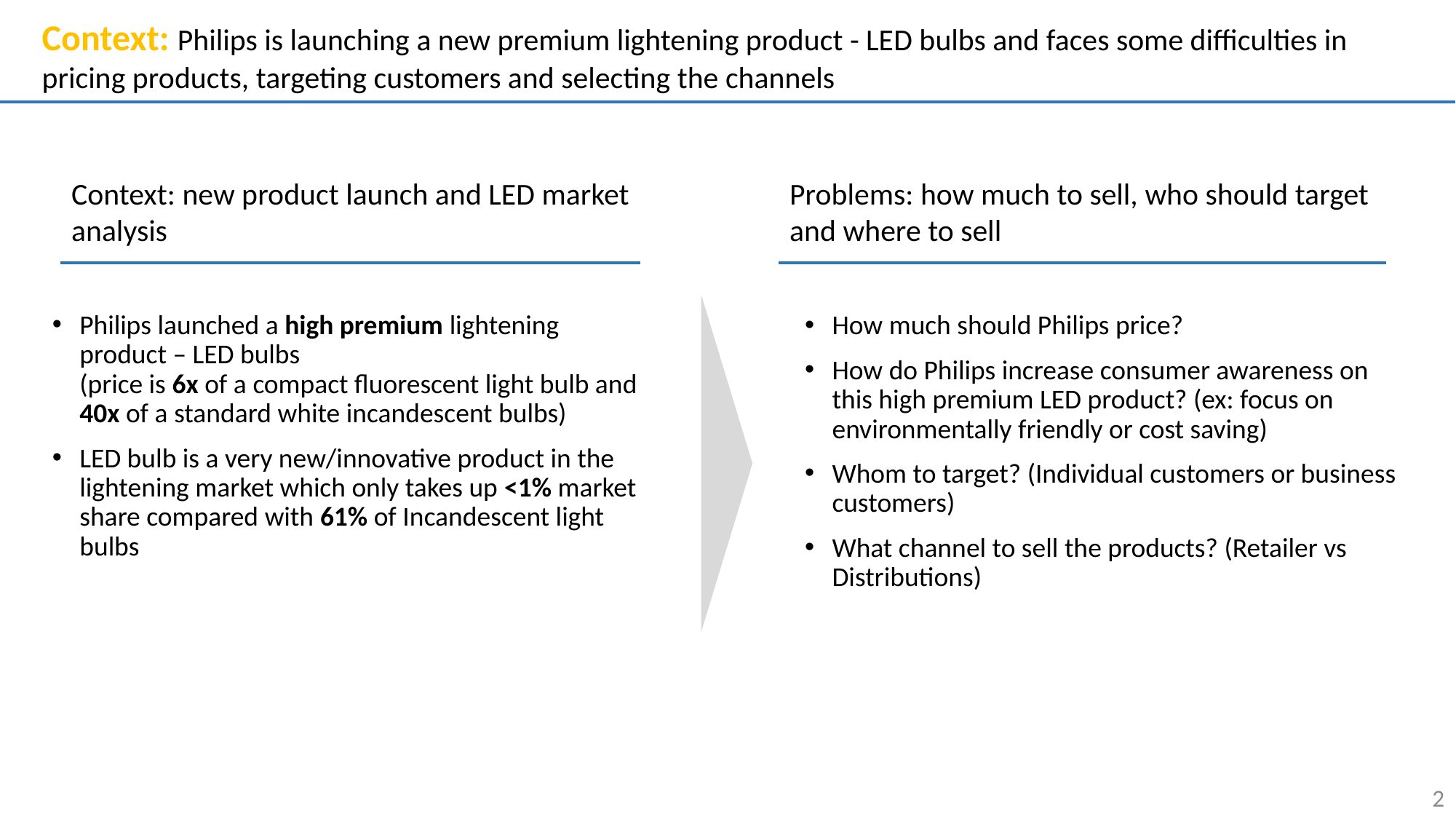

Context: Philips is launching a new premium lightening product - LED bulbs and faces some difficulties in pricing products, targeting customers and selecting the channels
Context: new product launch and LED market analysis
Problems: how much to sell, who should target and where to sell
Philips launched a high premium lightening product – LED bulbs
(price is 6x of a compact fluorescent light bulb and 40x of a standard white incandescent bulbs)
LED bulb is a very new/innovative product in the lightening market which only takes up <1% market share compared with 61% of Incandescent light bulbs

How much should Philips price?
How do Philips increase consumer awareness on this high premium LED product? (ex: focus on environmentally friendly or cost saving)
Whom to target? (Individual customers or business customers)
What channel to sell the products? (Retailer vs Distributions)

2